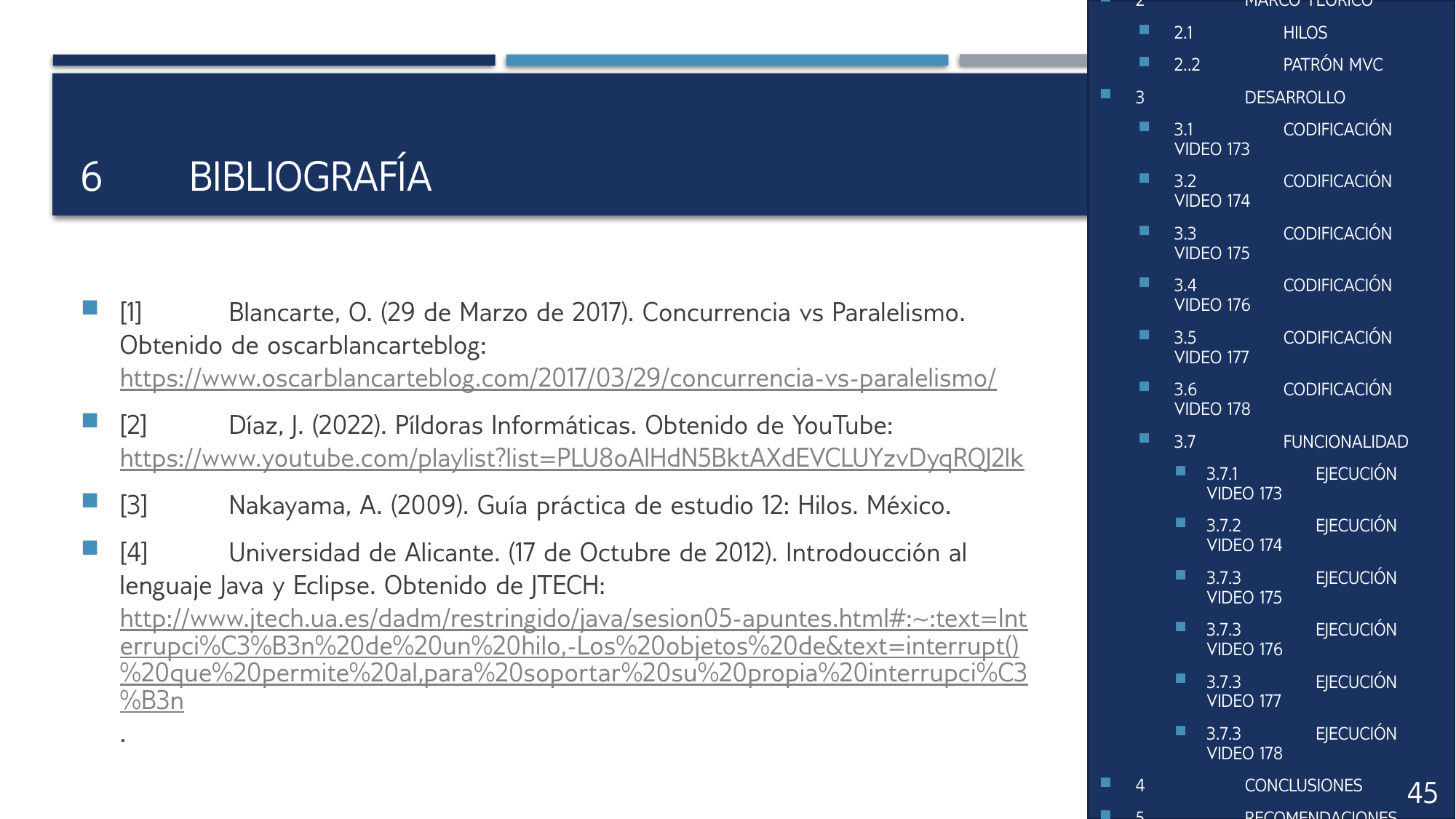

1	OBJETIVO
2	MARCO TEÓRICO
2.1	HILOS
2..2	PATRÓN MVC
3	DESARROLLO
3.1	CODIFICACIÓN VIDEO 173
3.2	CODIFICACIÓN VIDEO 174
3.3	CODIFICACIÓN VIDEO 175
3.4	CODIFICACIÓN VIDEO 176
3.5	CODIFICACIÓN VIDEO 177
3.6	CODIFICACIÓN VIDEO 178
3.7	FUNCIONALIDAD
3.7.1	EJECUCIÓN VIDEO 173
3.7.2	EJECUCIÓN VIDEO 174
3.7.3	EJECUCIÓN VIDEO 175
3.7.3	EJECUCIÓN VIDEO 176
3.7.3	EJECUCIÓN VIDEO 177
3.7.3	EJECUCIÓN VIDEO 178
4	CONCLUSIONES
5	RECOMENDACIONES
6	BIBLIOGRAFÍA
# 6	BIBLIOGRAFÍA
[1]	Blancarte, O. (29 de Marzo de 2017). Concurrencia vs Paralelismo. Obtenido de oscarblancarteblog: https://www.oscarblancarteblog.com/2017/03/29/concurrencia-vs-paralelismo/
[2]	Díaz, J. (2022). Píldoras Informáticas. Obtenido de YouTube: https://www.youtube.com/playlist?list=PLU8oAlHdN5BktAXdEVCLUYzvDyqRQJ2lk
[3]	Nakayama, A. (2009). Guía práctica de estudio 12: Hilos. México.
[4]	Universidad de Alicante. (17 de Octubre de 2012). Introdoucción al lenguaje Java y Eclipse. Obtenido de JTECH: http://www.jtech.ua.es/dadm/restringido/java/sesion05-apuntes.html#:~:text=Interrupci%C3%B3n%20de%20un%20hilo,-Los%20objetos%20de&text=interrupt()%20que%20permite%20al,para%20soportar%20su%20propia%20interrupci%C3%B3n.
45